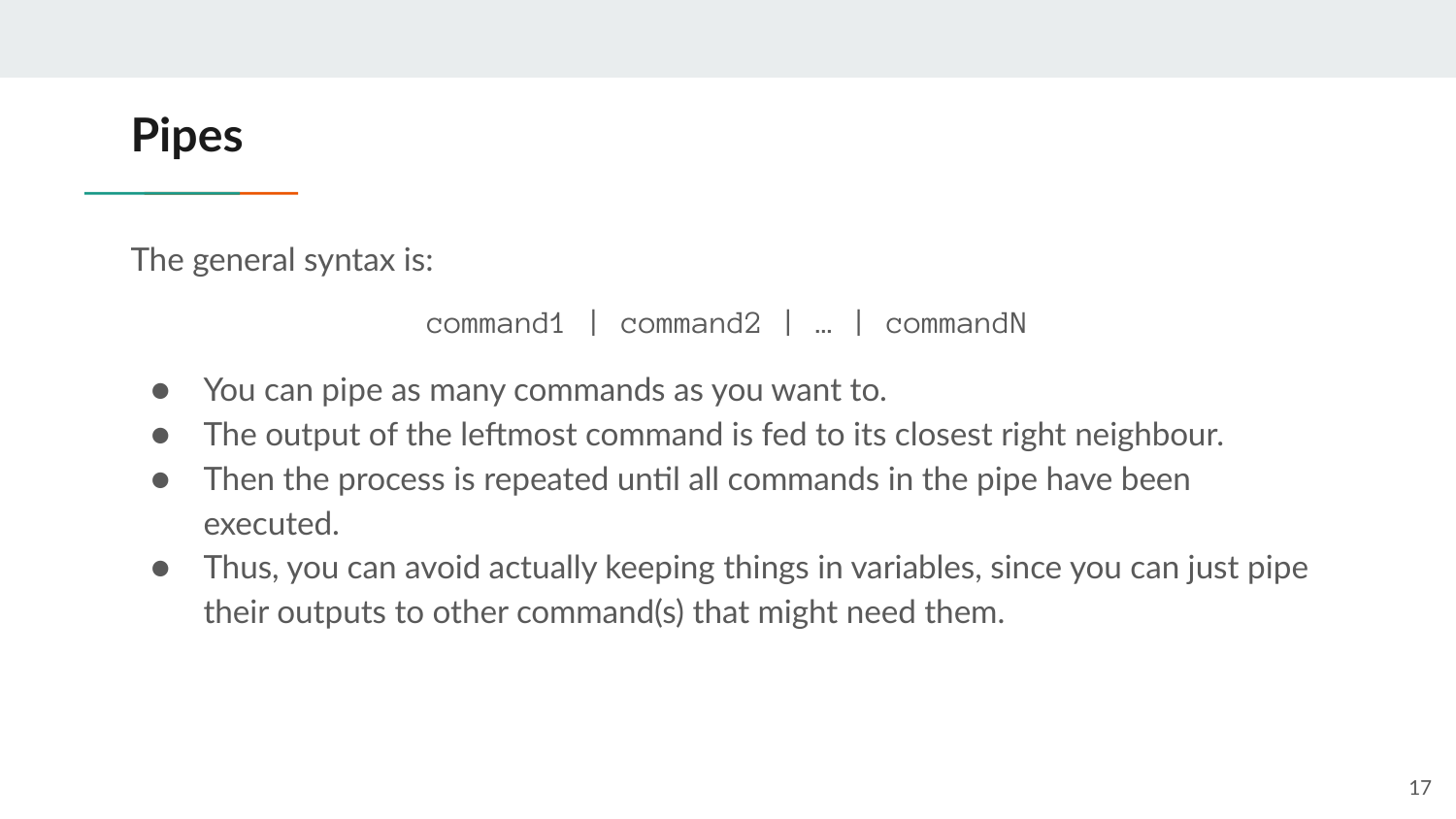

# Pipes
The general syntax is:
command1 | command2 | … | commandN
You can pipe as many commands as you want to.
The output of the leftmost command is fed to its closest right neighbour.
Then the process is repeated until all commands in the pipe have been executed.
Thus, you can avoid actually keeping things in variables, since you can just pipe their outputs to other command(s) that might need them.
17